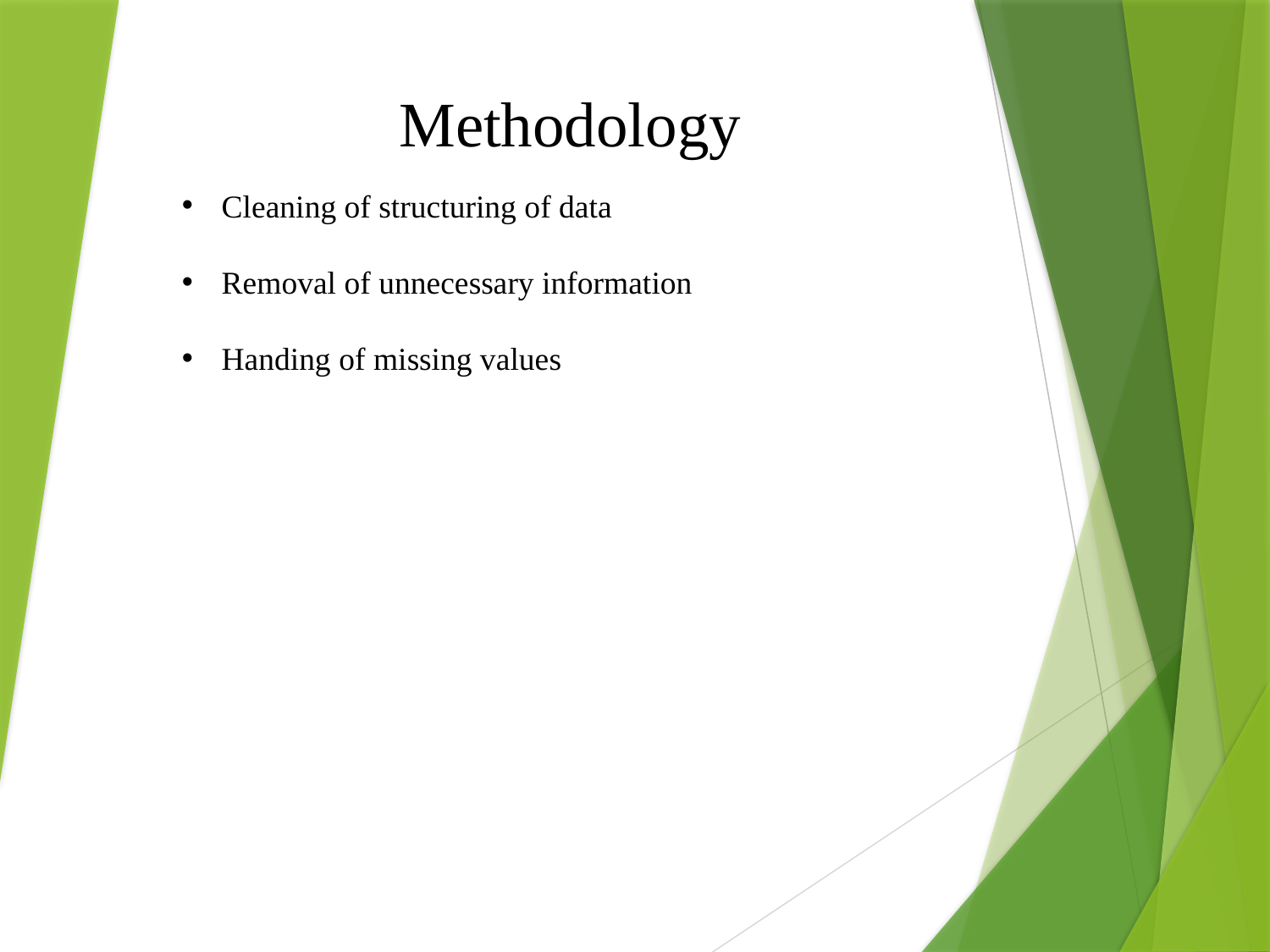

# Methodology
Cleaning of structuring of data

Removal of unnecessary information

Handing of missing values

2
Data Wranglers